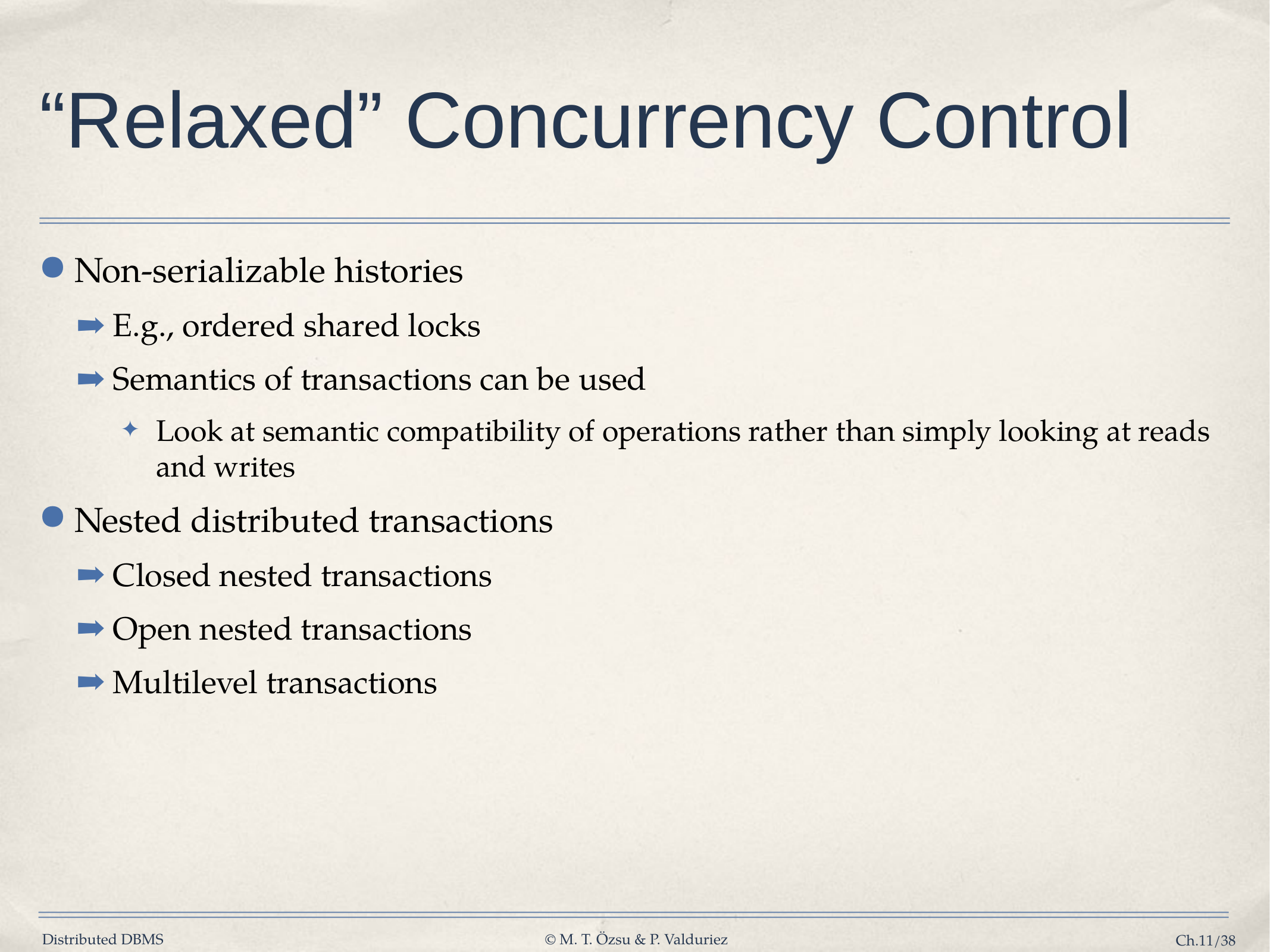

# “Relaxed” Concurrency Control
Non-serializable histories
E.g., ordered shared locks
Semantics of transactions can be used
Look at semantic compatibility of operations rather than simply looking at reads and writes
Nested distributed transactions
Closed nested transactions
Open nested transactions
Multilevel transactions